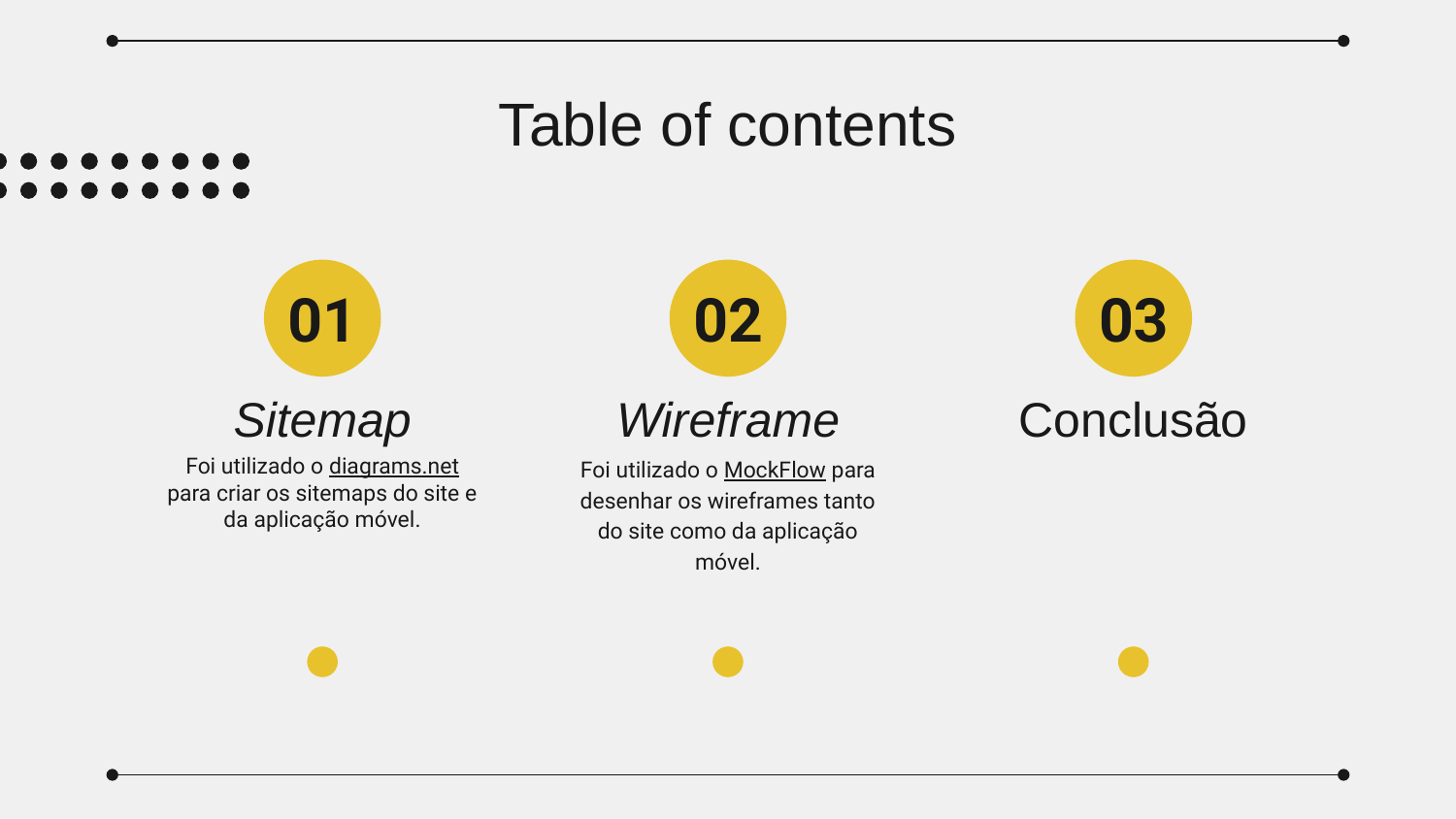

# Table of contents

01
02
03
Sitemap
Wireframe
Conclusão
Foi utilizado o diagrams.net para criar os sitemaps do site e da aplicação móvel.

Foi utilizado o MockFlow para desenhar os wireframes tanto do site como da aplicação móvel.